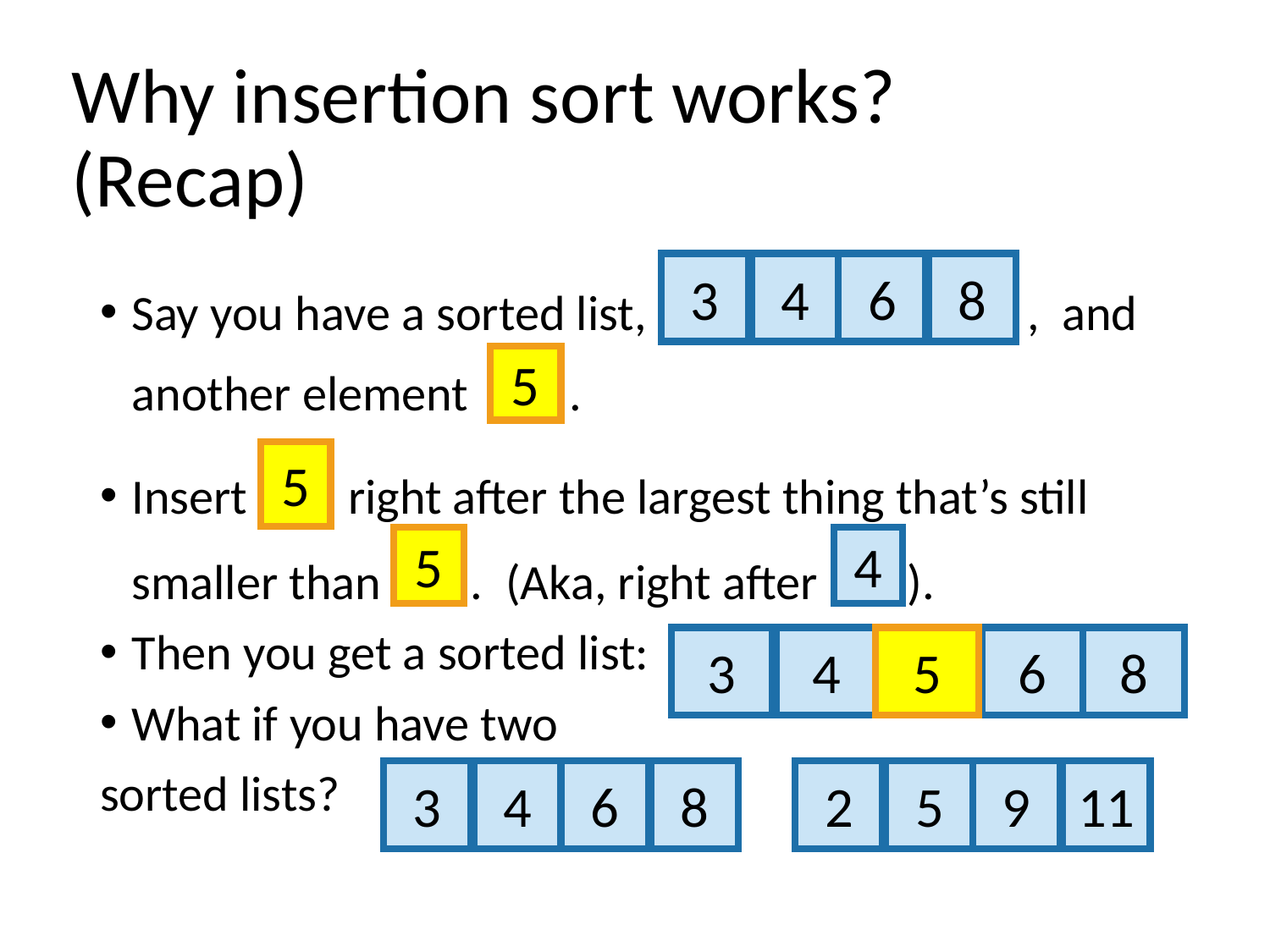

# Why insertion sort works? (Recap)
Say you have a sorted list,                                  ,  and another element         .
Insert         right after the largest thing that’s still smaller than        .  (Aka, right after        ).
Then you get a sorted list:
What if you have two
sorted lists?

4
3
6
8
5
5
5
4
4
3
6
8
5
4
3
6
8
5
2
9
11